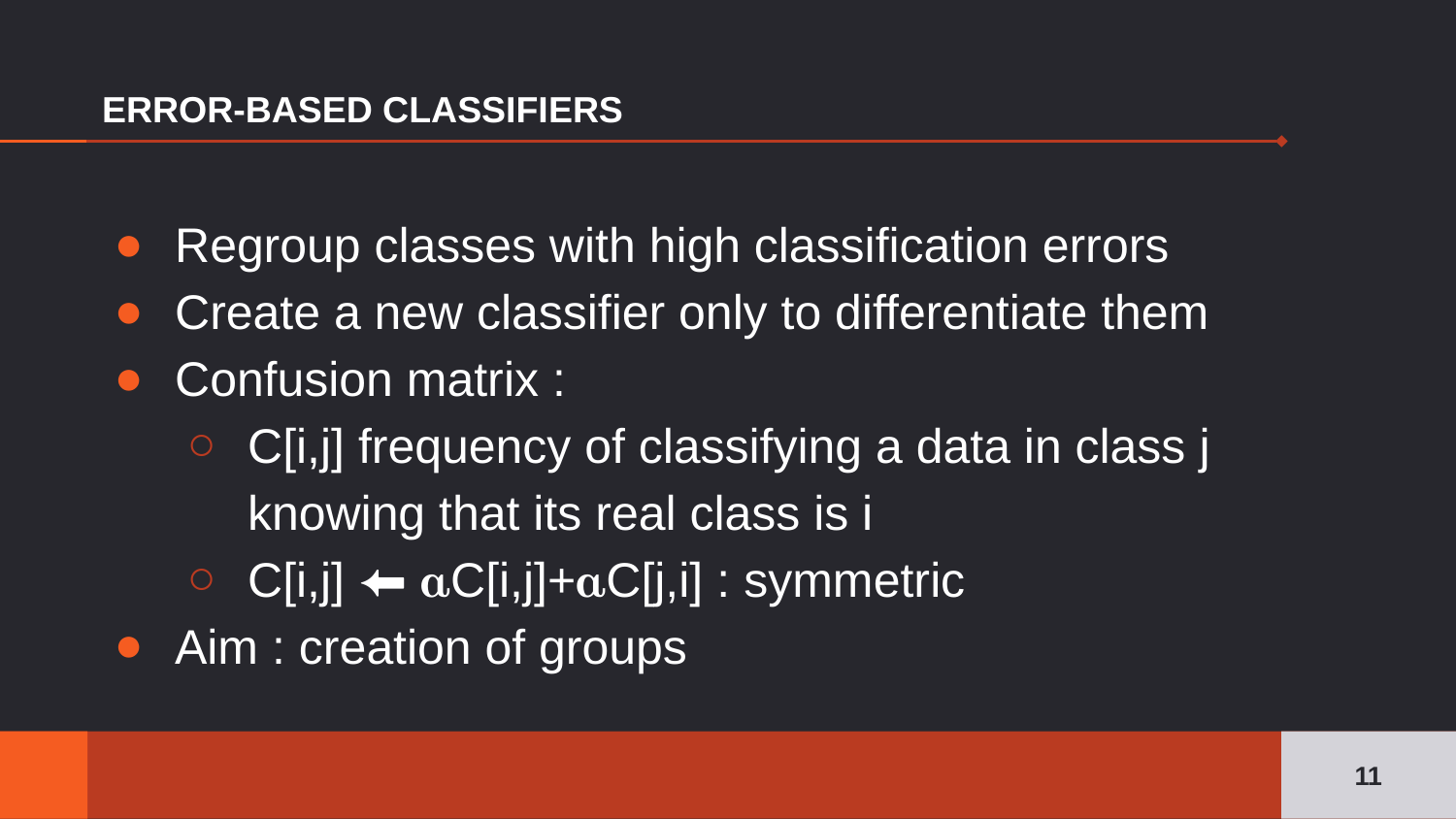

# ERROR-BASED CLASSIFIERS
Regroup classes with high classification errors
Create a new classifier only to differentiate them
Confusion matrix :
C[i,j] frequency of classifying a data in class j knowing that its real class is i
C[i,j] ⬅ 𝛂C[i,j]+𝛂C[j,i] : symmetric
Aim : creation of groups
11